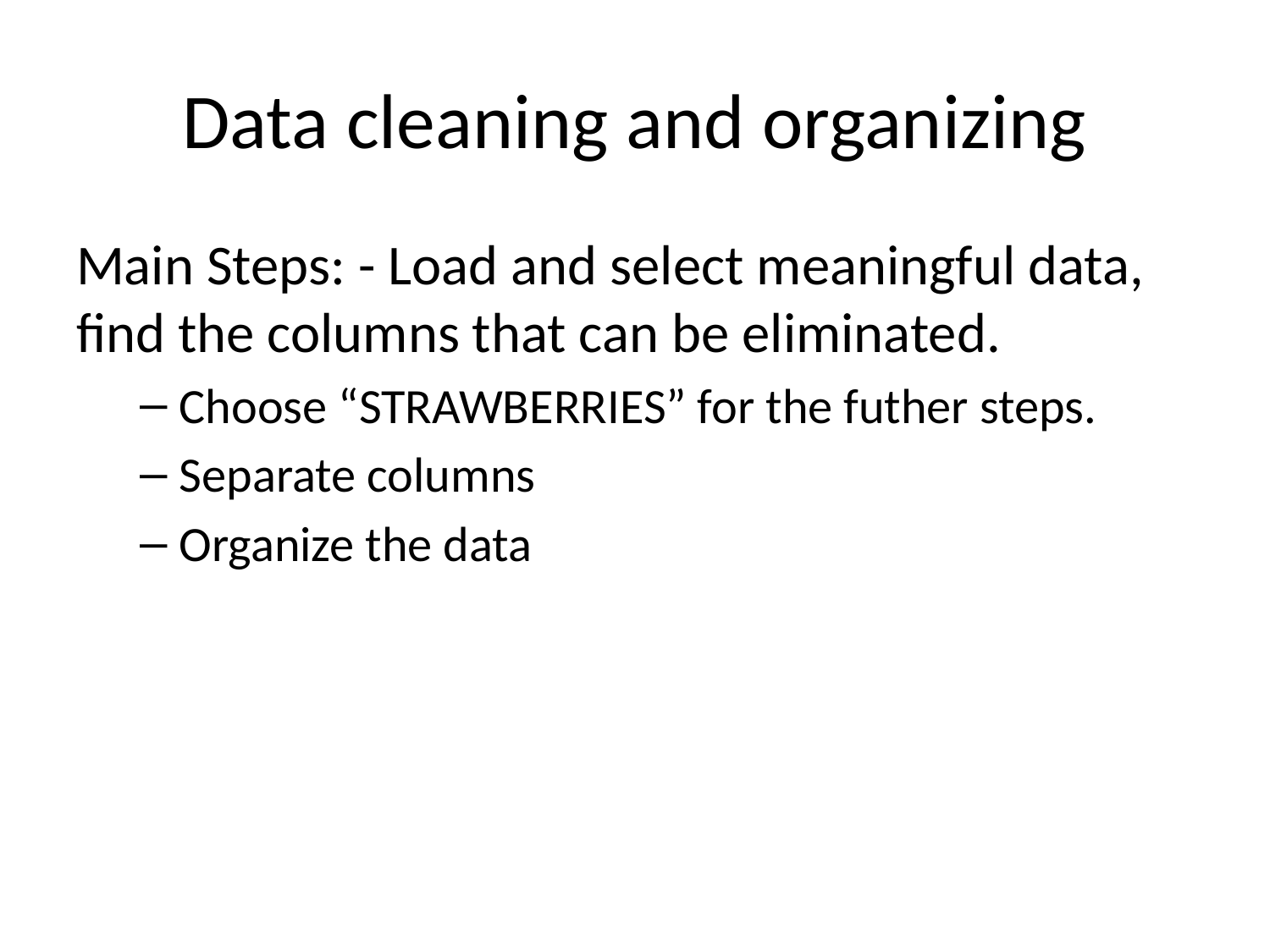

# Data cleaning and organizing
Main Steps: - Load and select meaningful data, find the columns that can be eliminated.
Choose “STRAWBERRIES” for the futher steps.
Separate columns
Organize the data